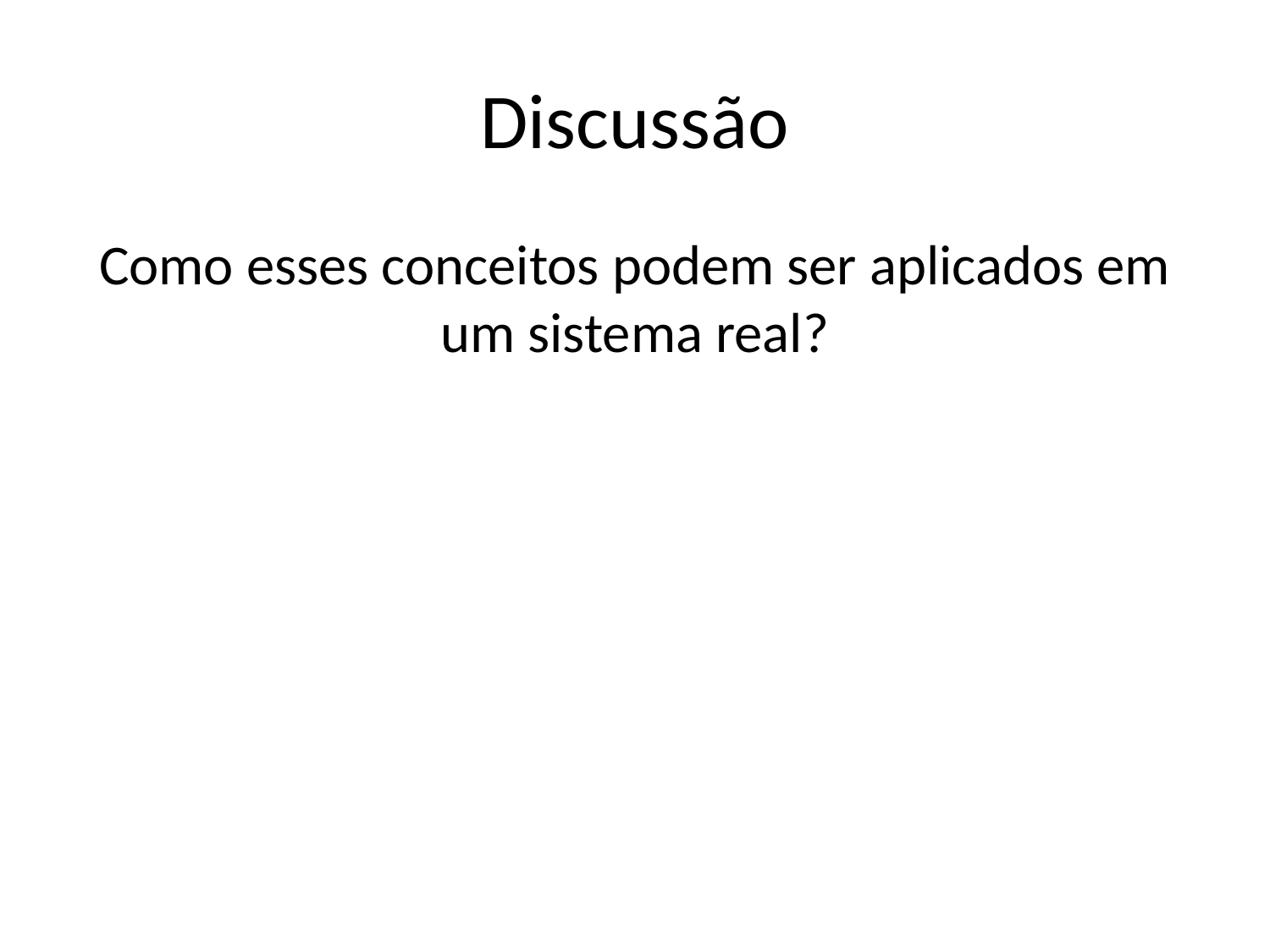

# Discussão
Como esses conceitos podem ser aplicados em um sistema real?